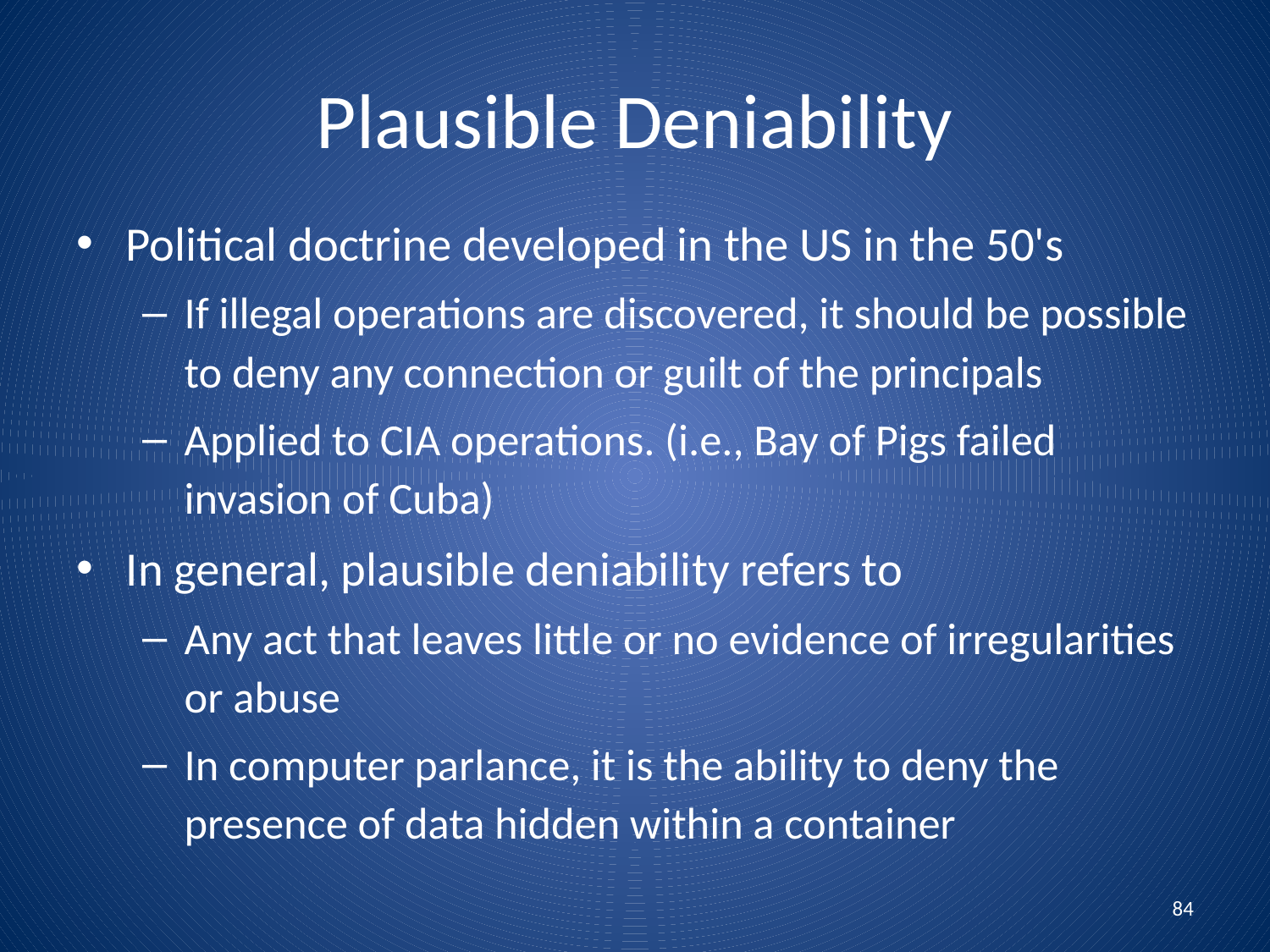

# Plausible Deniability
Political doctrine developed in the US in the 50's
If illegal operations are discovered, it should be possible to deny any connection or guilt of the principals
Applied to CIA operations. (i.e., Bay of Pigs failed invasion of Cuba)
In general, plausible deniability refers to
Any act that leaves little or no evidence of irregularities or abuse
In computer parlance, it is the ability to deny the presence of data hidden within a container
84